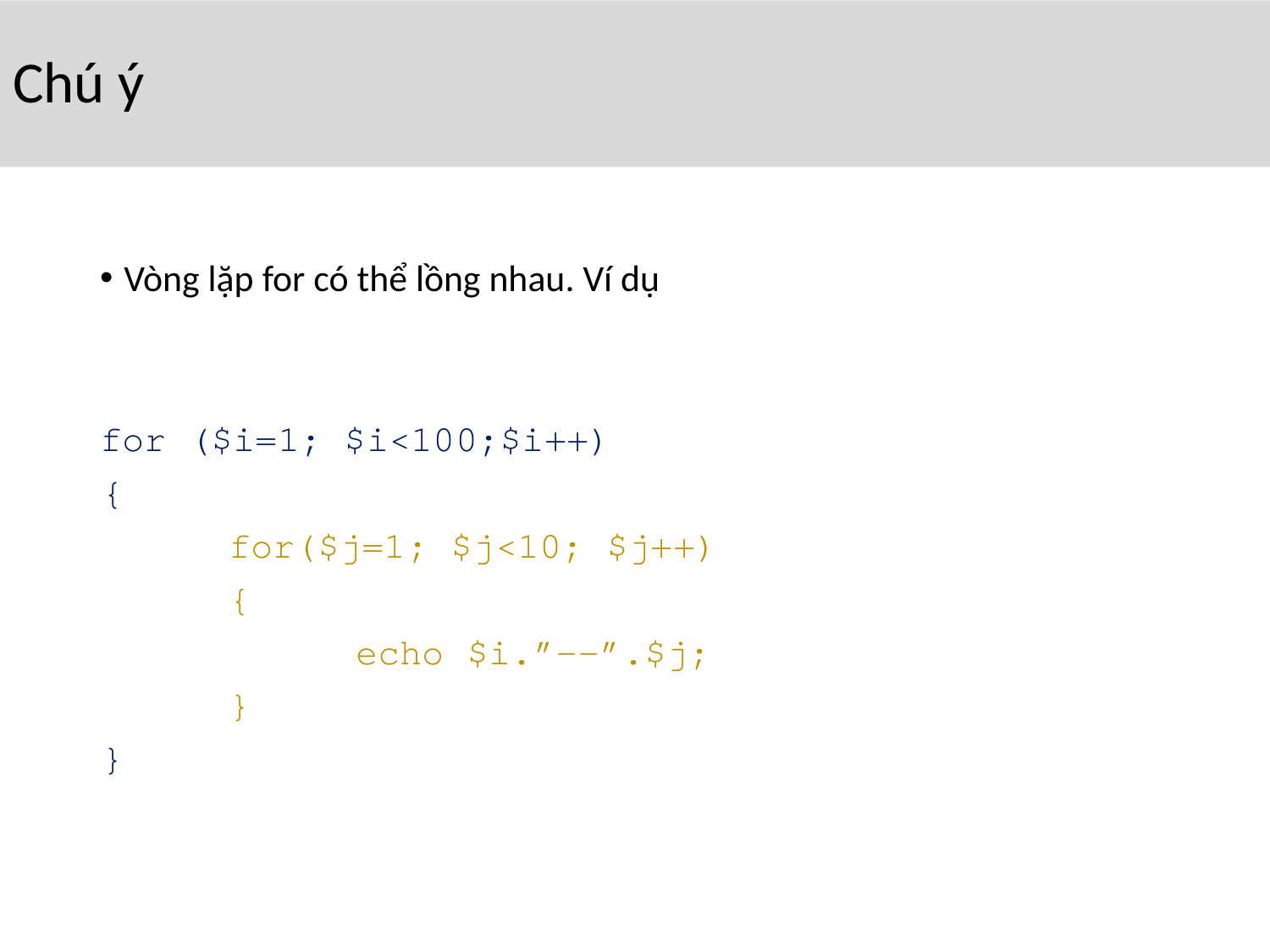

# Chú ý
Vòng lặp for có thể lồng nhau. Ví dụ

for ($i=1; $i<100;$i++)
{
	for($j=1; $j<10; $j++)
	{
		echo $i.”--”.$j;
	}
}